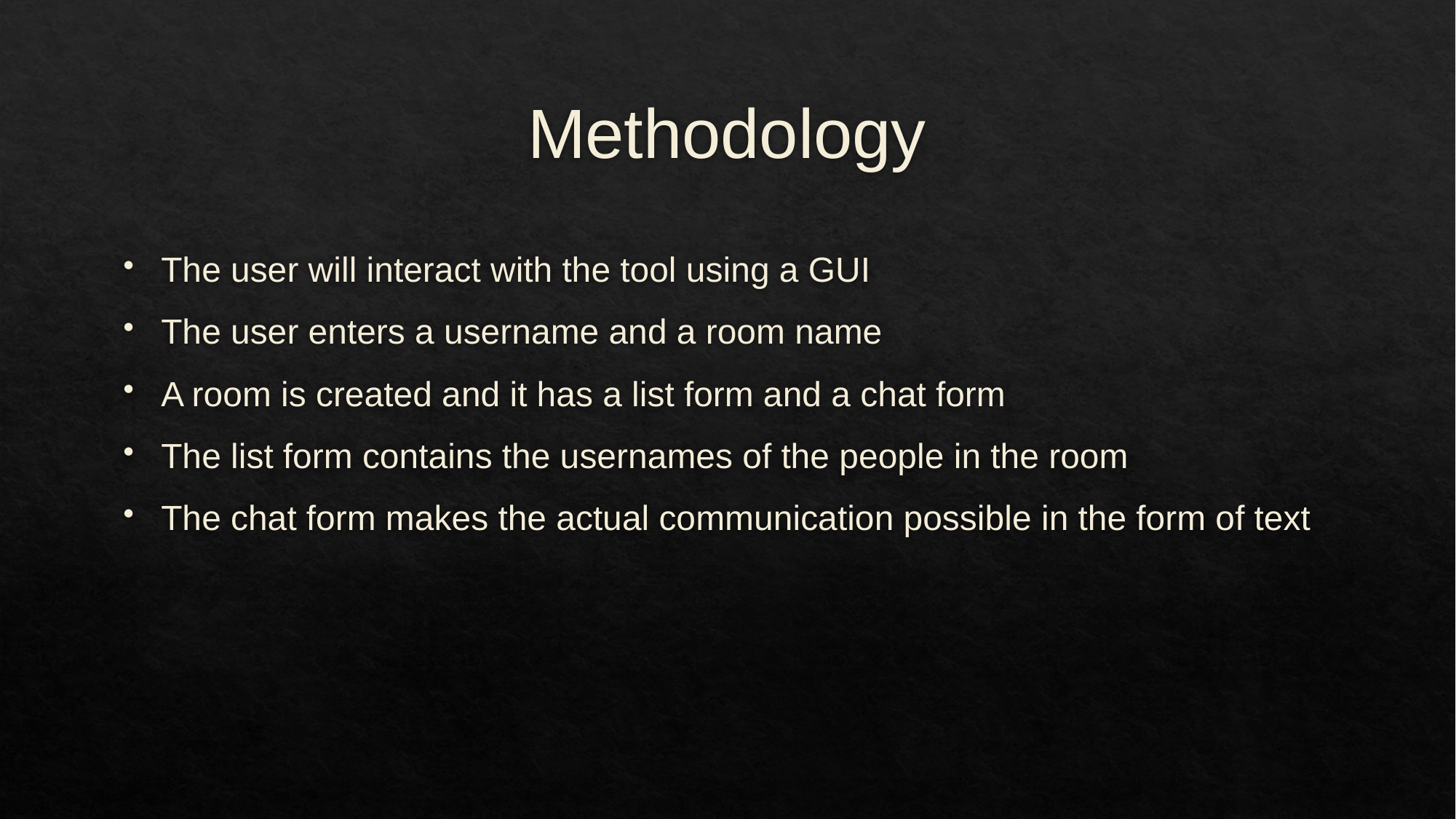

# Methodology
The user will interact with the tool using a GUI
The user enters a username and a room name
A room is created and it has a list form and a chat form
The list form contains the usernames of the people in the room
The chat form makes the actual communication possible in the form of text